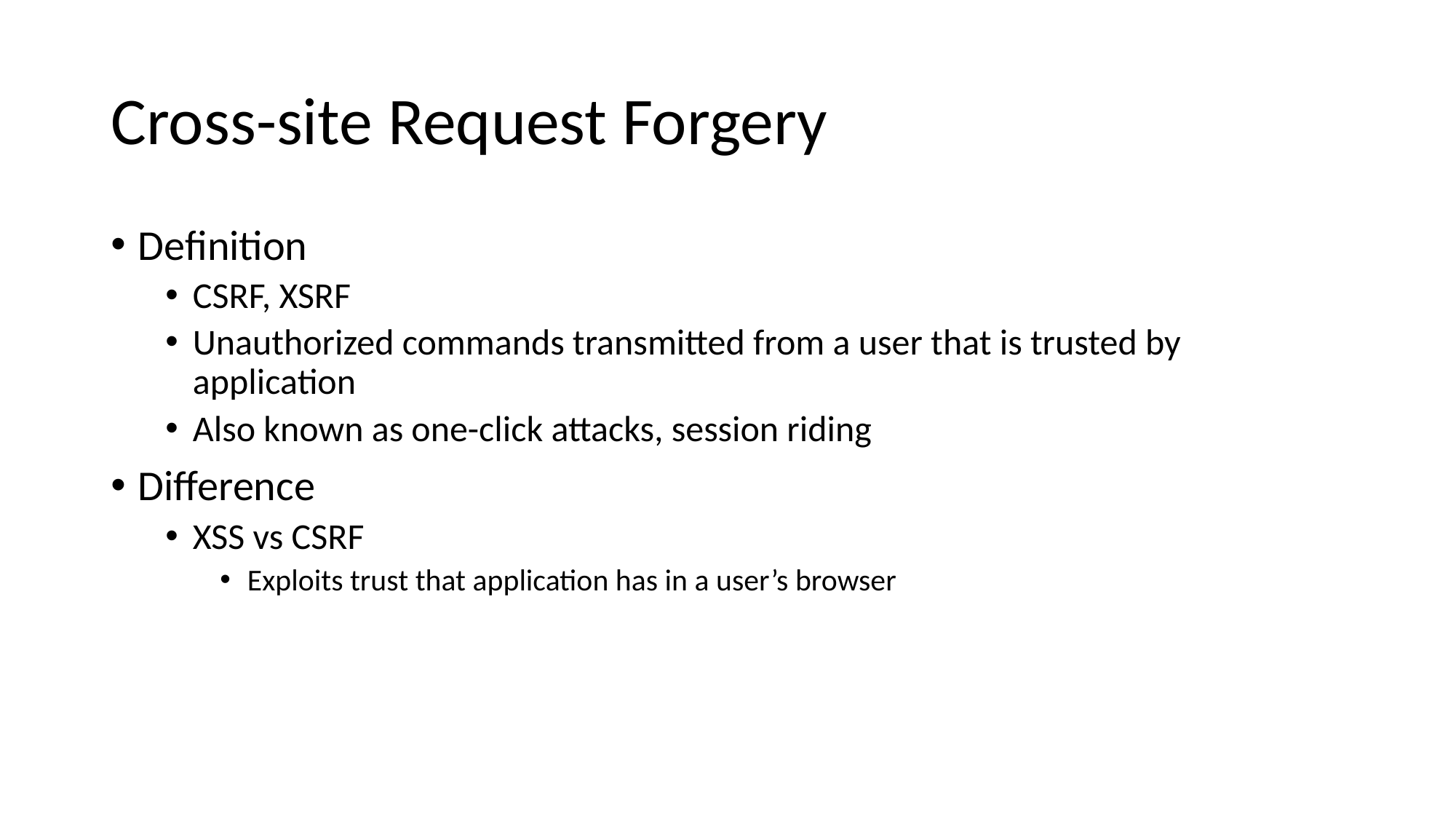

# Cross-site Request Forgery
Definition
CSRF, XSRF
Unauthorized commands transmitted from a user that is trusted by application
Also known as one-click attacks, session riding
Difference
XSS vs CSRF
Exploits trust that application has in a user’s browser